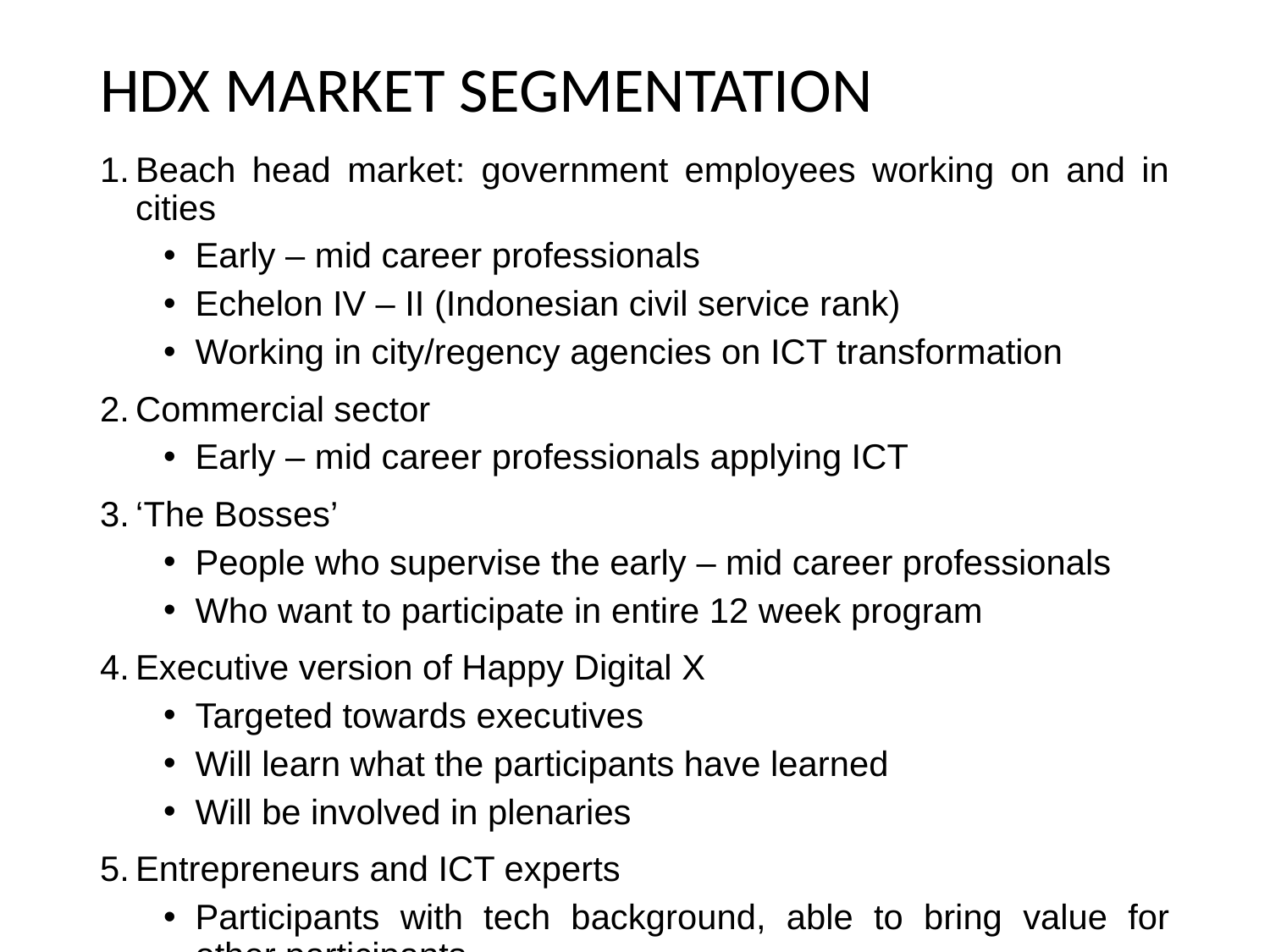

# HDX MARKET SEGMENTATION
Beach head market: government employees working on and in cities
Early – mid career professionals
Echelon IV – II (Indonesian civil service rank)
Working in city/regency agencies on ICT transformation
Commercial sector
Early – mid career professionals applying ICT
‘The Bosses’
People who supervise the early – mid career professionals
Who want to participate in entire 12 week program
Executive version of Happy Digital X
Targeted towards executives
Will learn what the participants have learned
Will be involved in plenaries
Entrepreneurs and ICT experts
Participants with tech background, able to bring value for other participants